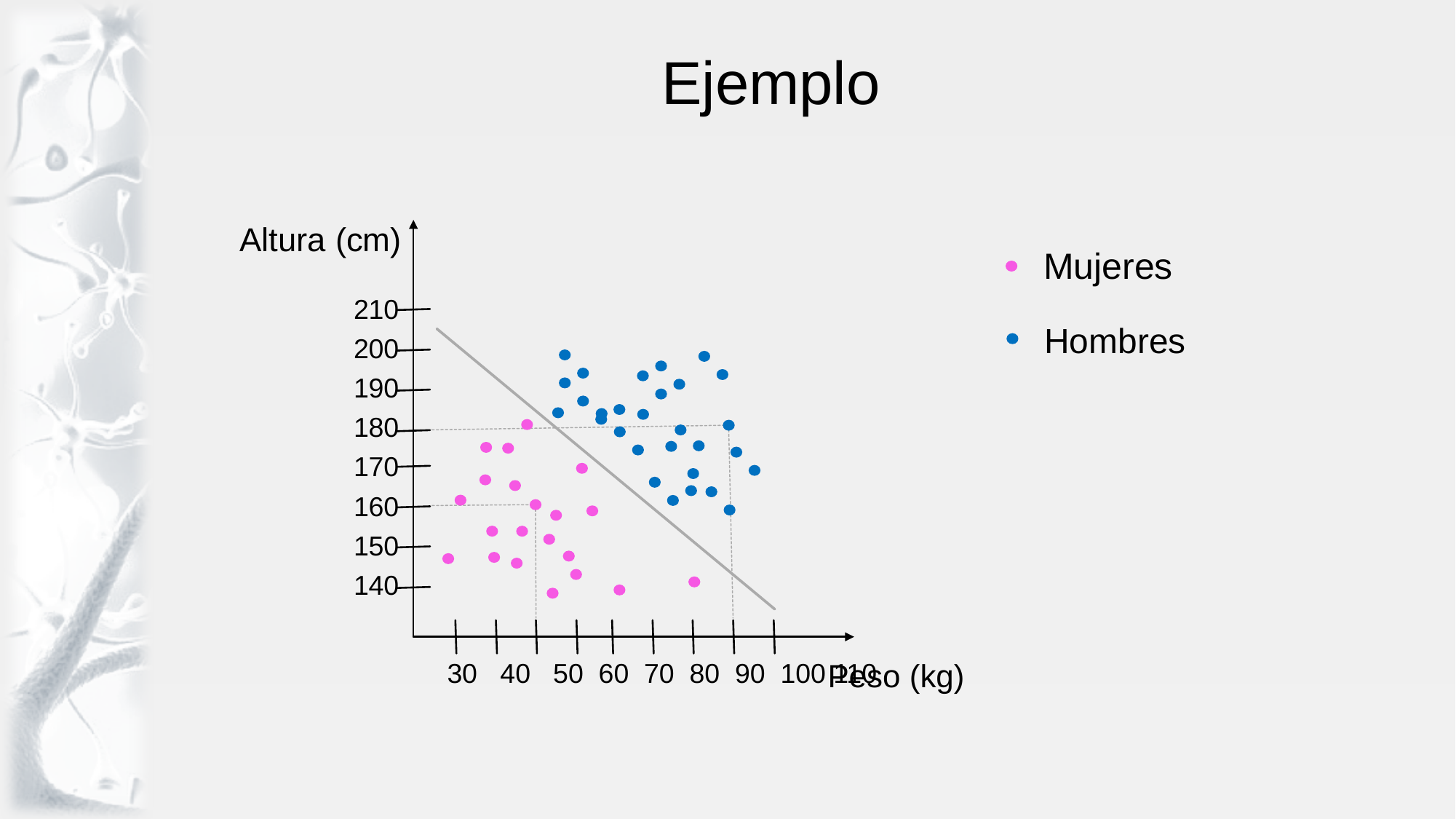

# Ejemplo
Altura (cm)
Mujeres

210
200
190
180
170
160
150
140

Hombres

   30   40   50  60  70  80  90  100 110
Peso (kg)